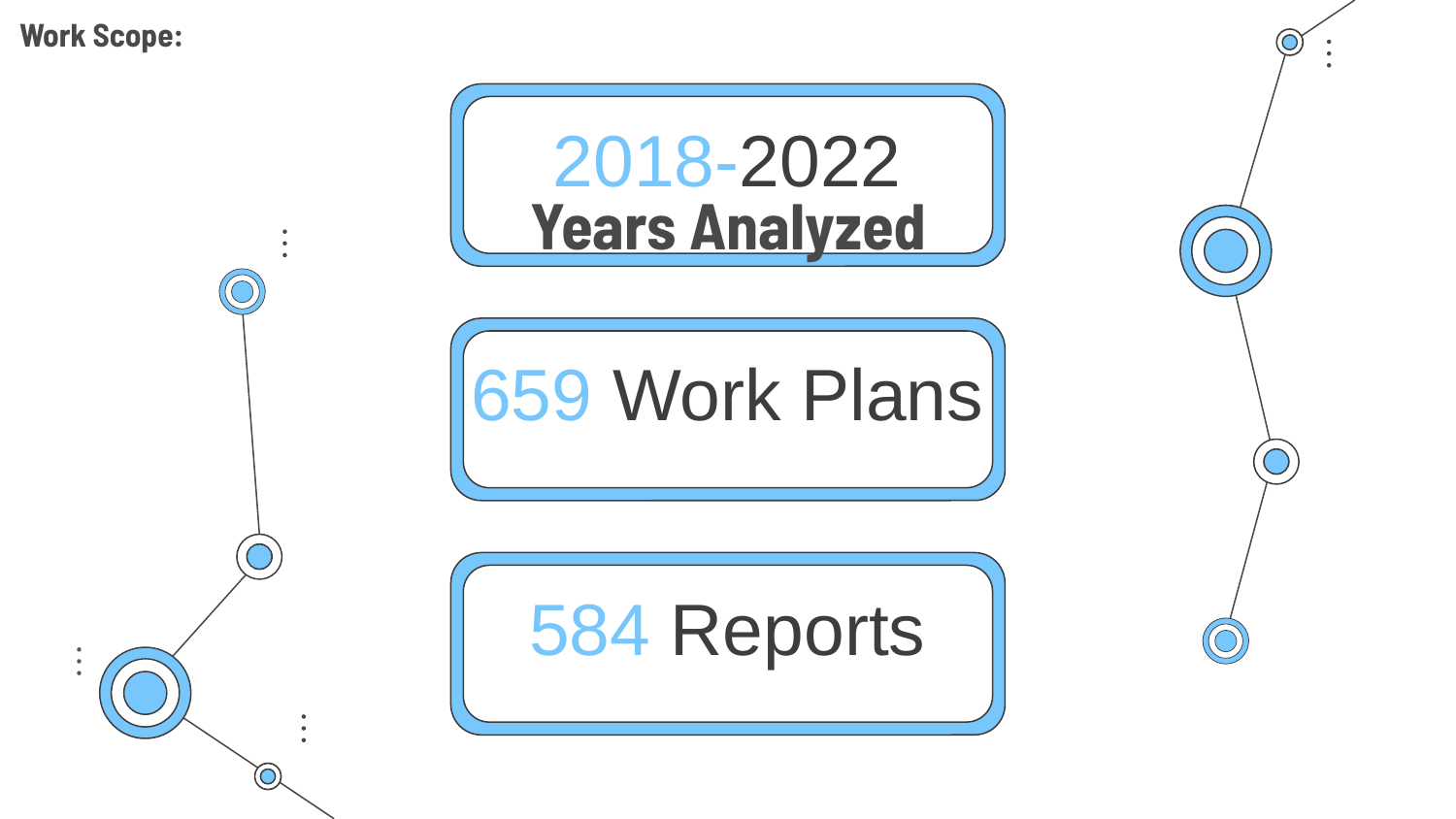

Work Scope:

# 2018-2022
Years Analyzed

659 Work Plans

584 Reports